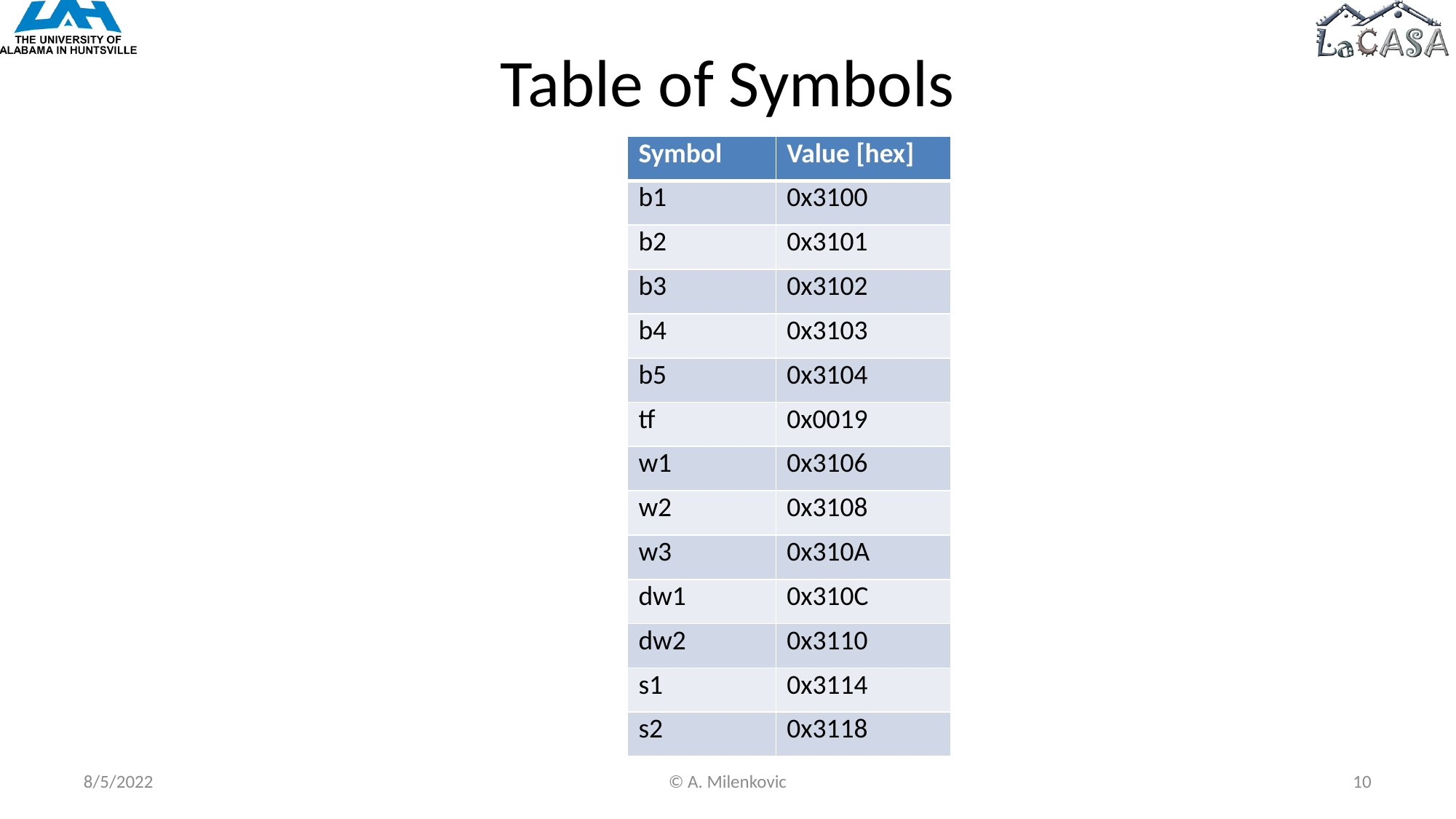

# Table of Symbols
| Symbol | Value [hex] |
| --- | --- |
| b1 | 0x3100 |
| b2 | 0x3101 |
| b3 | 0x3102 |
| b4 | 0x3103 |
| b5 | 0x3104 |
| tf | 0x0019 |
| w1 | 0x3106 |
| w2 | 0x3108 |
| w3 | 0x310A |
| dw1 | 0x310C |
| dw2 | 0x3110 |
| s1 | 0x3114 |
| s2 | 0x3118 |

8/5/2022
© A. Milenkovic
10